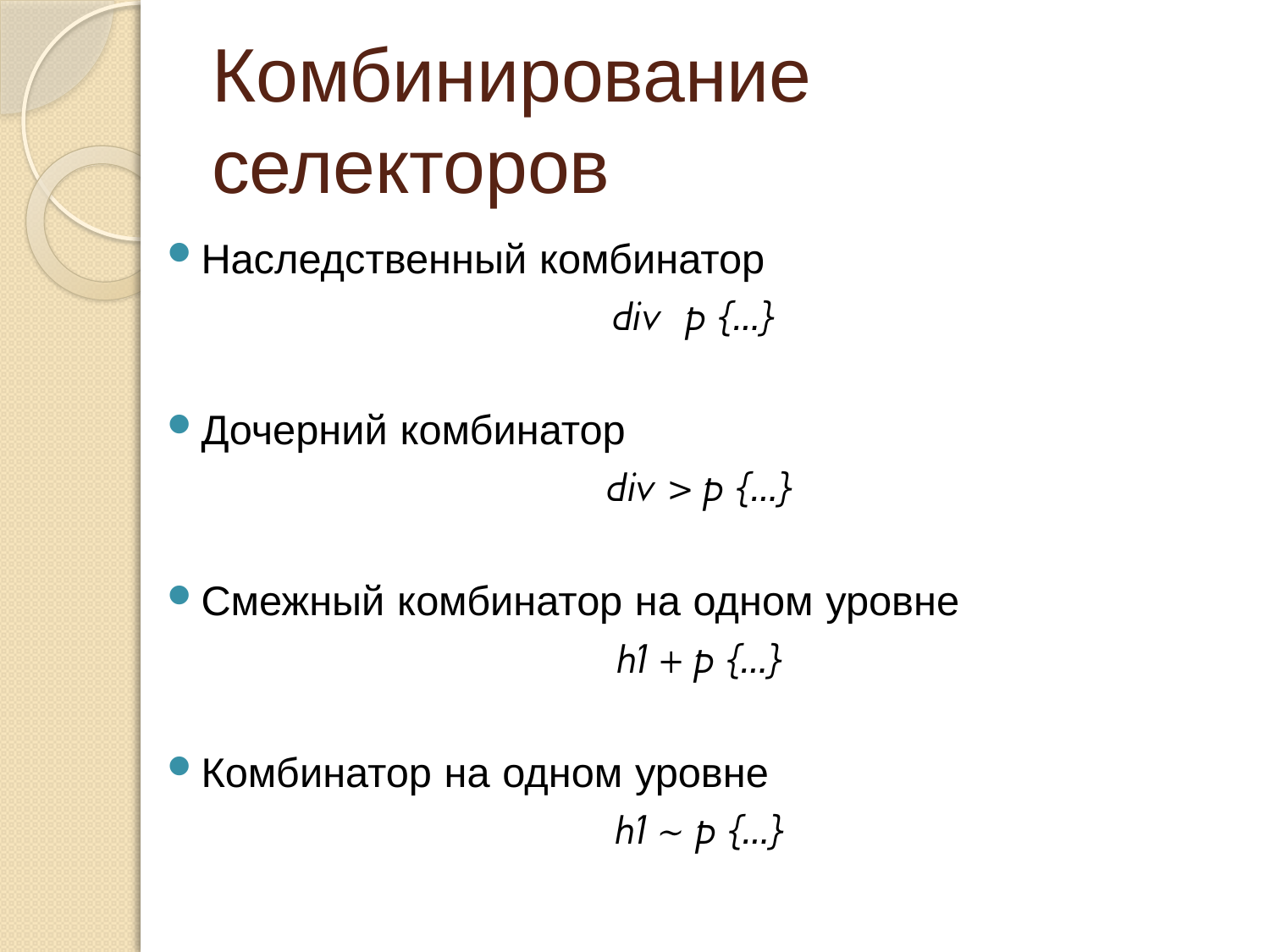

# Комбинирование селекторов
Наследственный комбинатор
div  p {…}

Дочерний комбинатор
div > p {…}

Смежный комбинатор на одном уровне
h1 + p {…}

Комбинатор на одном уровне
h1 ~ p {…}